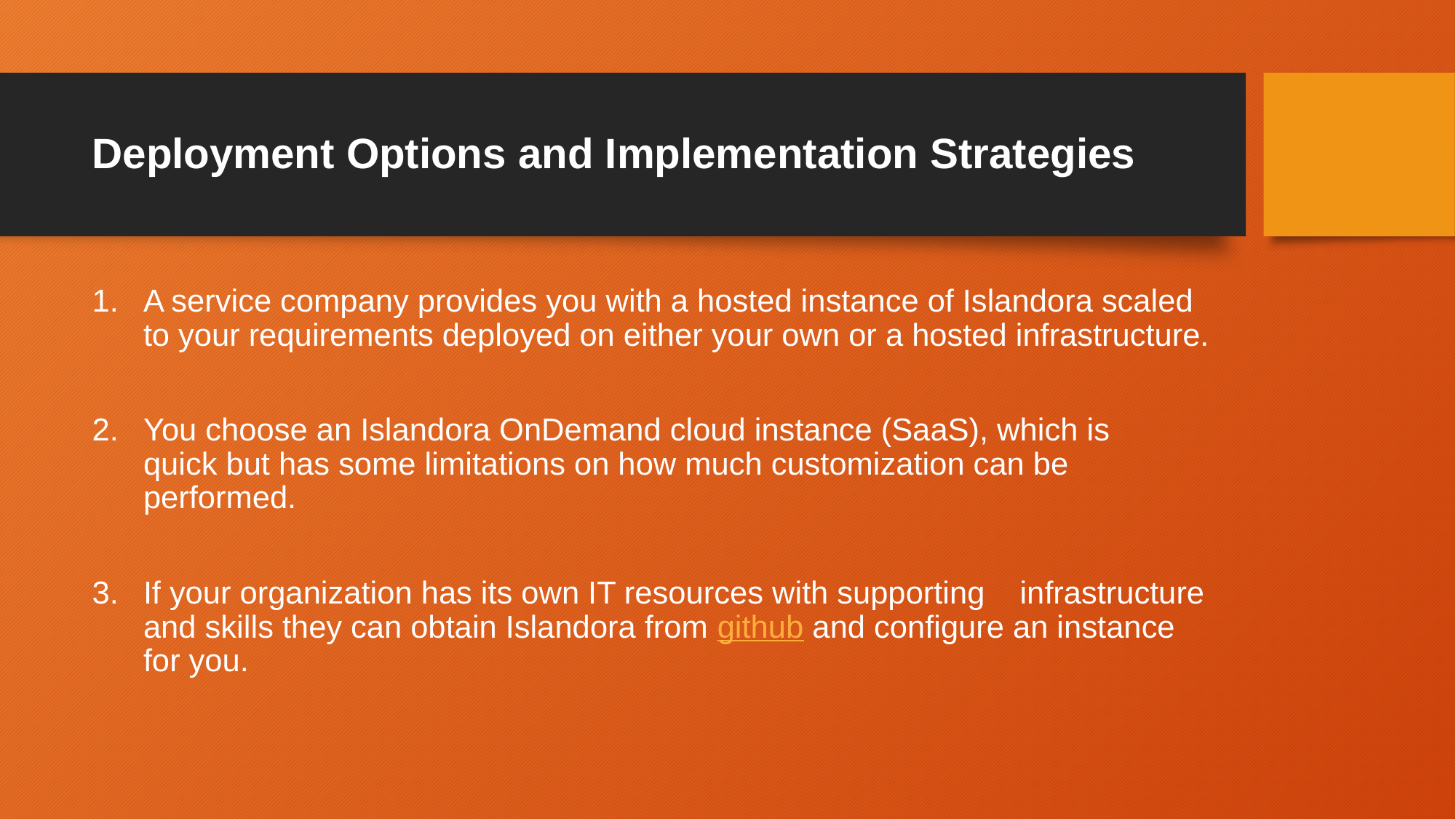

# Deployment Options and Implementation Strategies
A service company provides you with a hosted instance of Islandora scaled to your requirements deployed on either your own or a hosted infrastructure.

You choose an Islandora OnDemand cloud instance (SaaS), which is      quick but has some limitations on how much customization can be performed.

If your organization has its own IT resources with supporting    infrastructure and skills they can obtain Islandora from github and configure an instance for you.